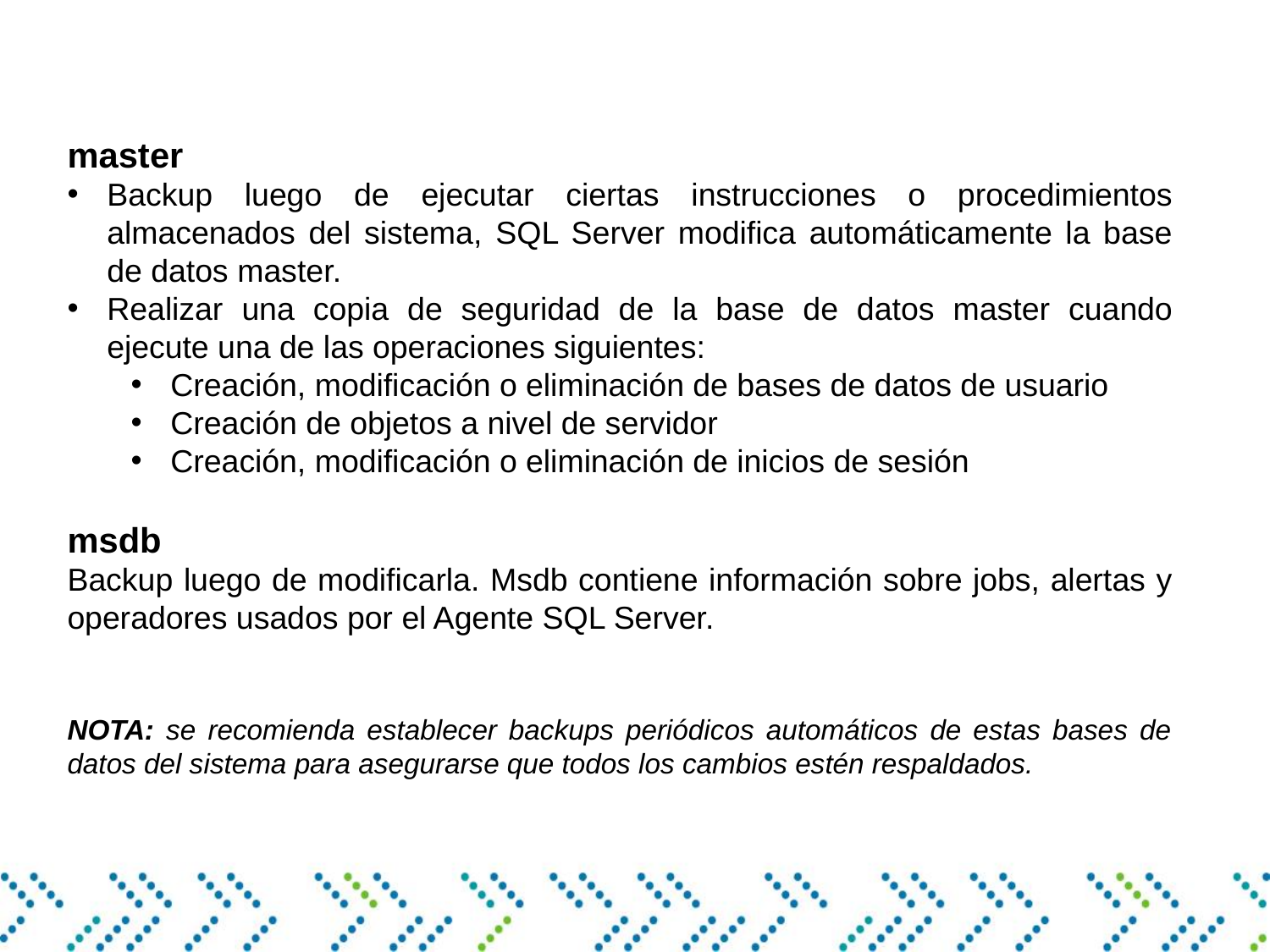

#
master
Backup luego de ejecutar ciertas instrucciones o procedimientos almacenados del sistema, SQL Server modifica automáticamente la base de datos master.
Realizar una copia de seguridad de la base de datos master cuando ejecute una de las operaciones siguientes:
Creación, modificación o eliminación de bases de datos de usuario
Creación de objetos a nivel de servidor
Creación, modificación o eliminación de inicios de sesión

msdb
Backup luego de modificarla. Msdb contiene información sobre jobs, alertas y operadores usados por el Agente SQL Server.

NOTA: se recomienda establecer backups periódicos automáticos de estas bases de datos del sistema para asegurarse que todos los cambios estén respaldados.